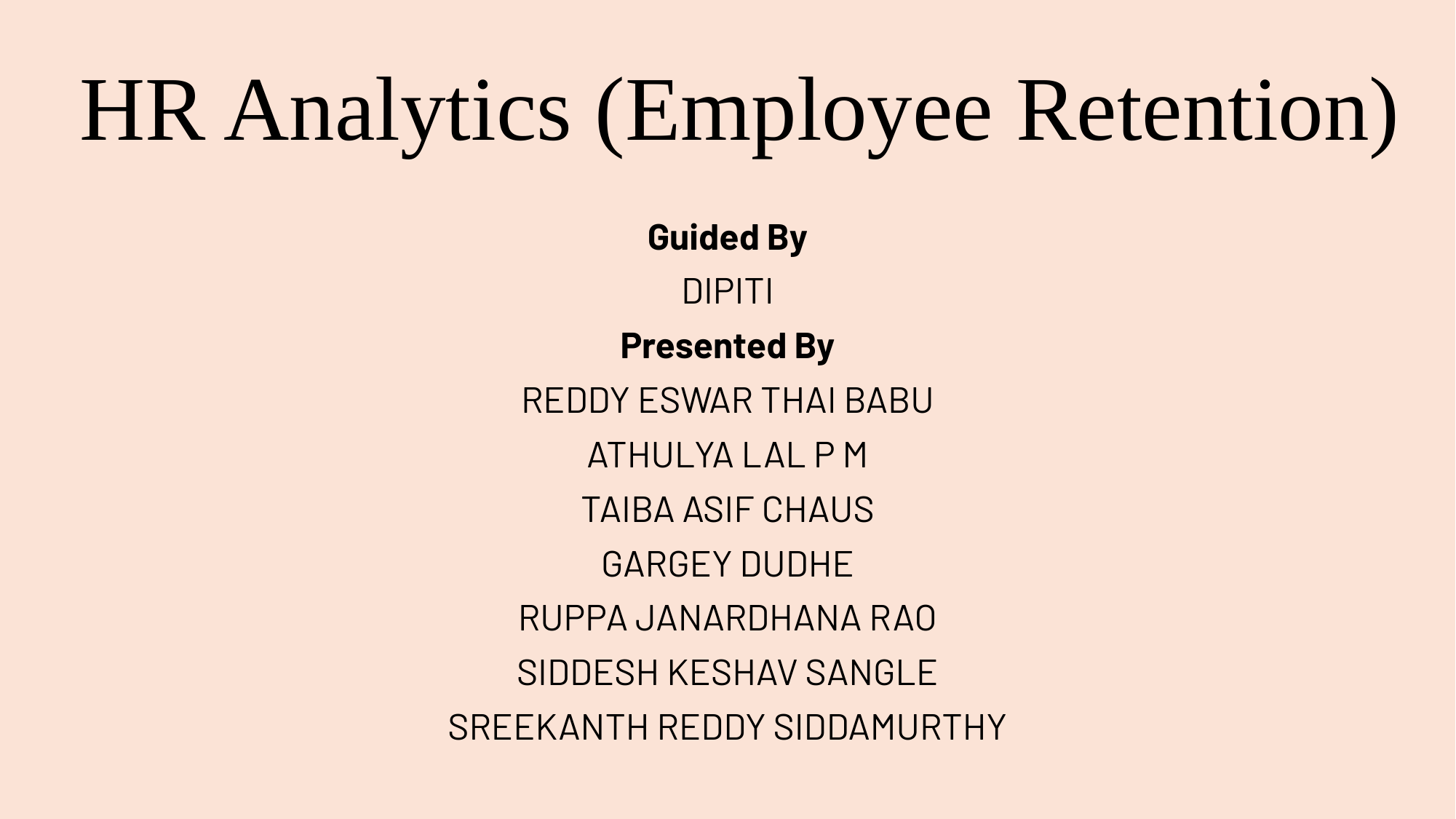

# HR Analytics (Employee Retention)
Guided By
DIPITI
Presented By
REDDY ESWAR THAI BABU
ATHULYA LAL P M
TAIBA ASIF CHAUS
GARGEY DUDHE
RUPPA JANARDHANA RAO
SIDDESH KESHAV SANGLE
SREEKANTH REDDY SIDDAMURTHY